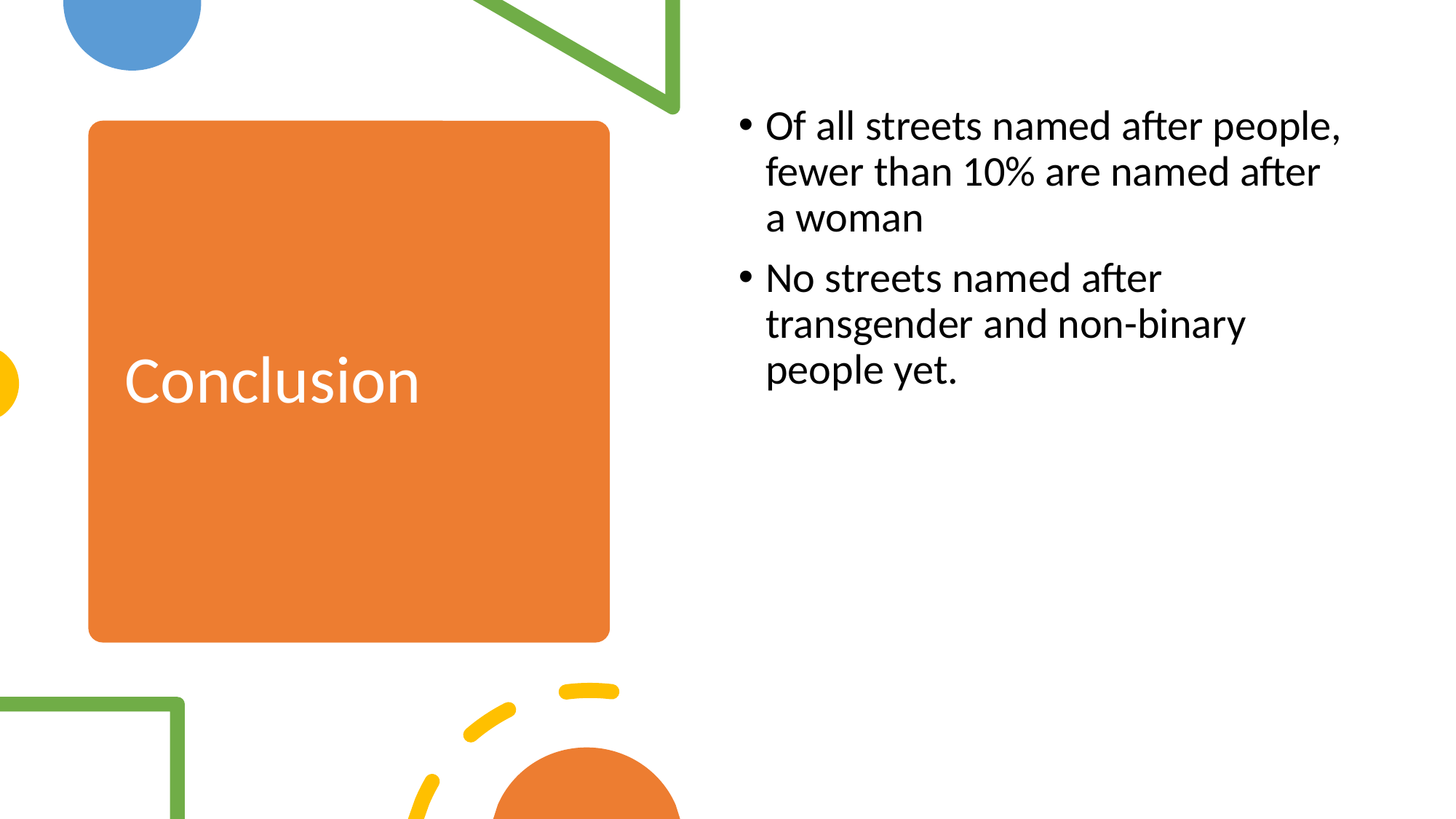

Of all streets named after people, fewer than 10% are named after a woman
No streets named after transgender and non-binary people yet.

# Conclusion